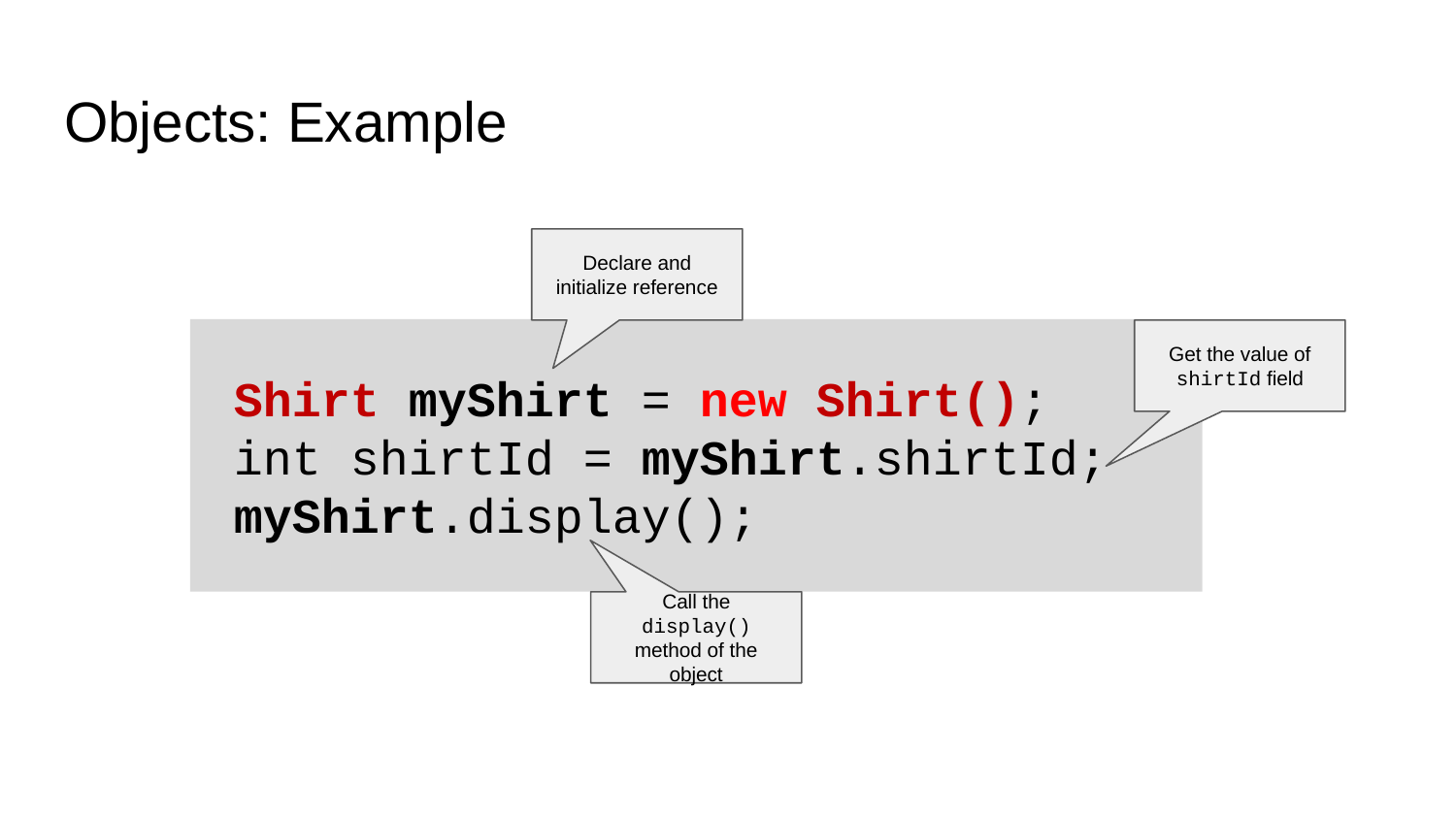

# Objects: Example
Declare and initialize reference
 Shirt myShirt = new Shirt();
 int shirtId = myShirt.shirtId;
 myShirt.display();
Get the value of shirtId field
Call the display() method of the object